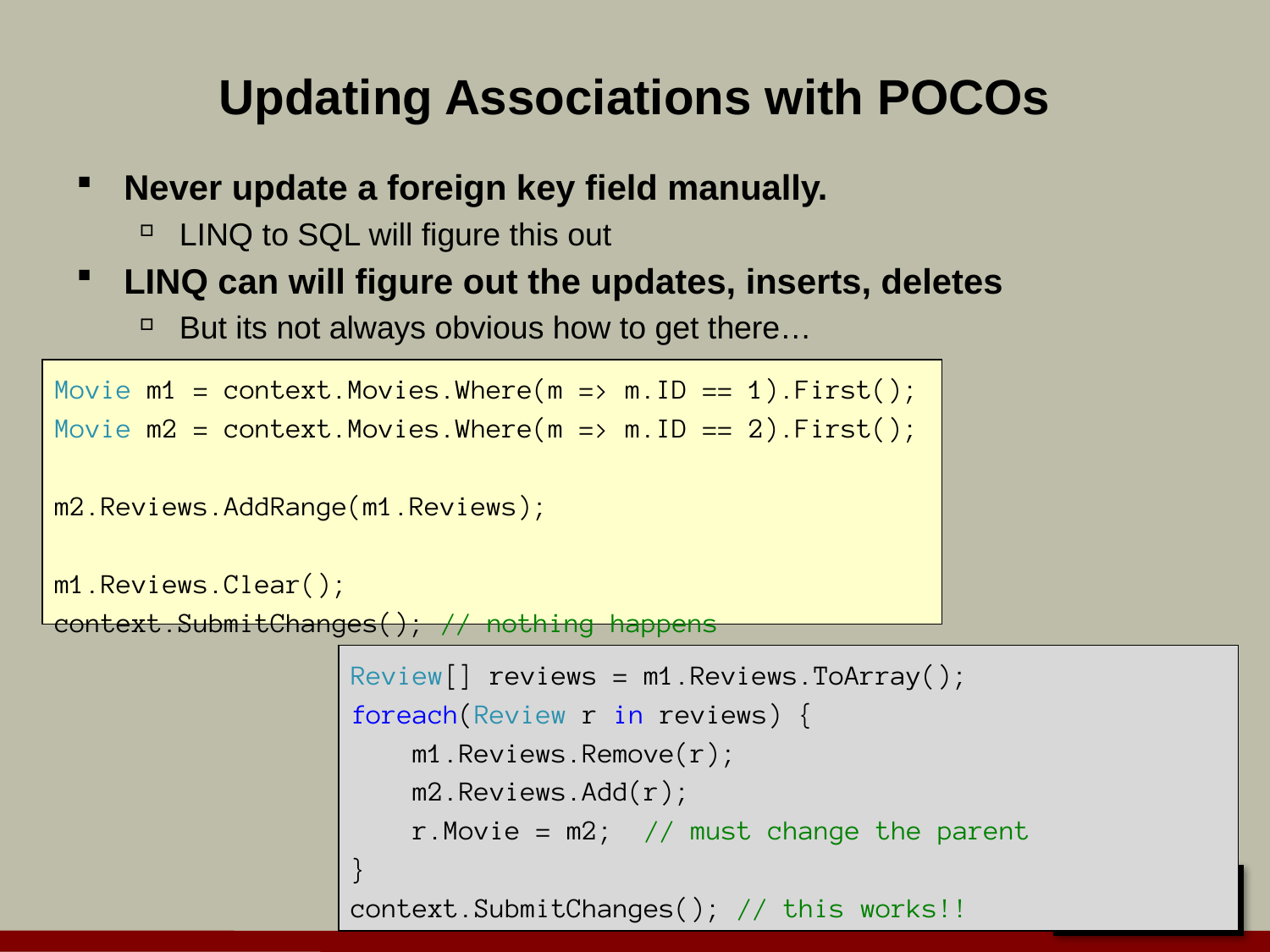

# Updating Associations with POCOs
Never update a foreign key field manually.
LINQ to SQL will figure this out
LINQ can will figure out the updates, inserts, deletes
But its not always obvious how to get there…

Movie m1 = context.Movies.Where(m => m.ID == 1).First();
Movie m2 = context.Movies.Where(m => m.ID == 2).First();

m2.Reviews.AddRange(m1.Reviews);
m1.Reviews.Clear();
context.SubmitChanges(); // nothing happens

Review[] reviews = m1.Reviews.ToArray();
foreach(Review r in reviews) {
    m1.Reviews.Remove(r);
    m2.Reviews.Add(r);
    r.Movie = m2;  // must change the parent
}
context.SubmitChanges(); // this works!!